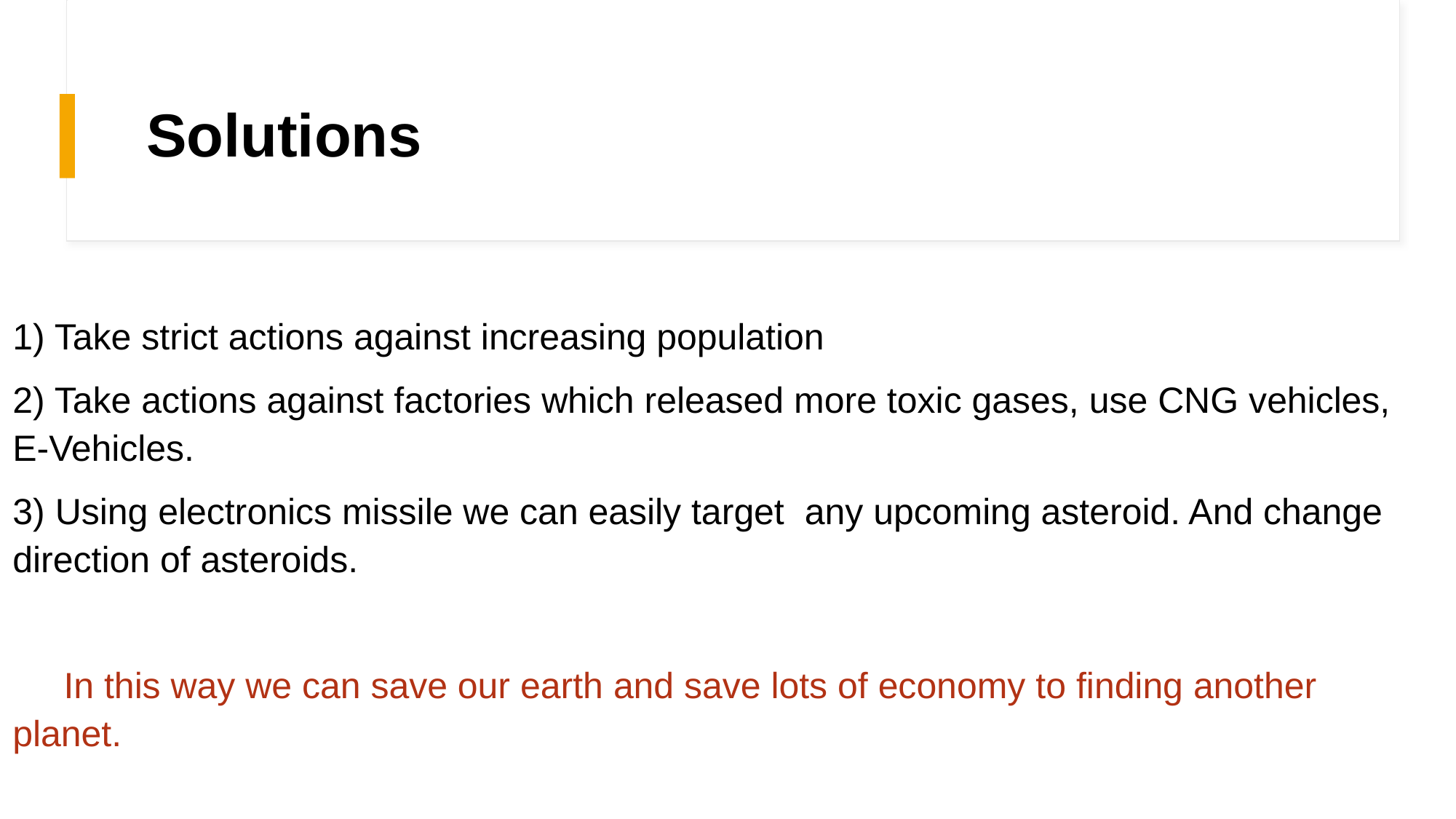

# Solutions
1) Take strict actions against increasing population
2) Take actions against factories which released more toxic gases, use CNG vehicles, E-Vehicles.
3) Using electronics missile we can easily target  any upcoming asteroid. And change direction of asteroids.

     In this way we can save our earth and save lots of economy to finding another planet.